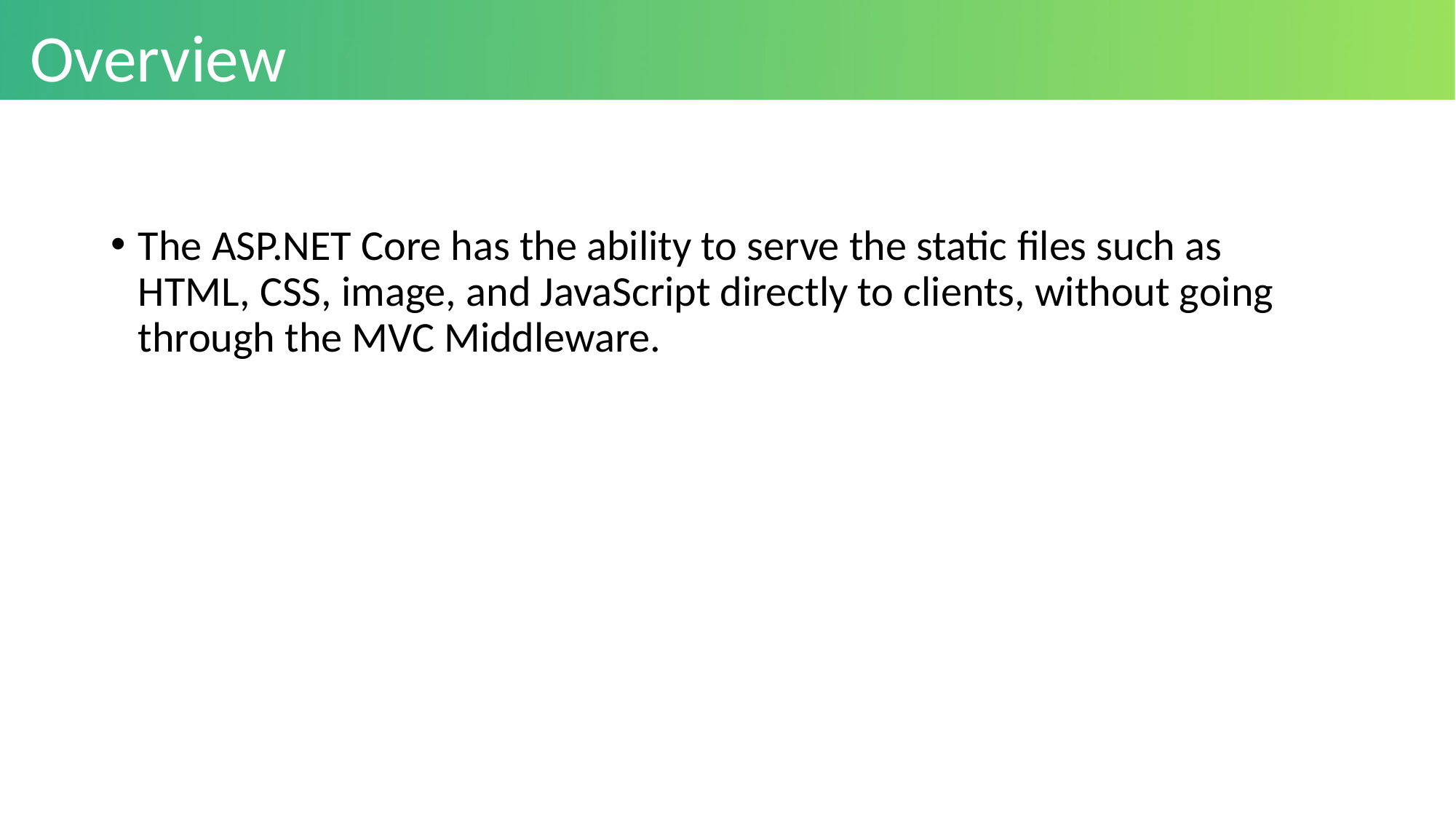

Overview
The ASP.NET Core has the ability to serve the static files such as HTML, CSS, image, and JavaScript directly to clients, without going through the MVC Middleware.